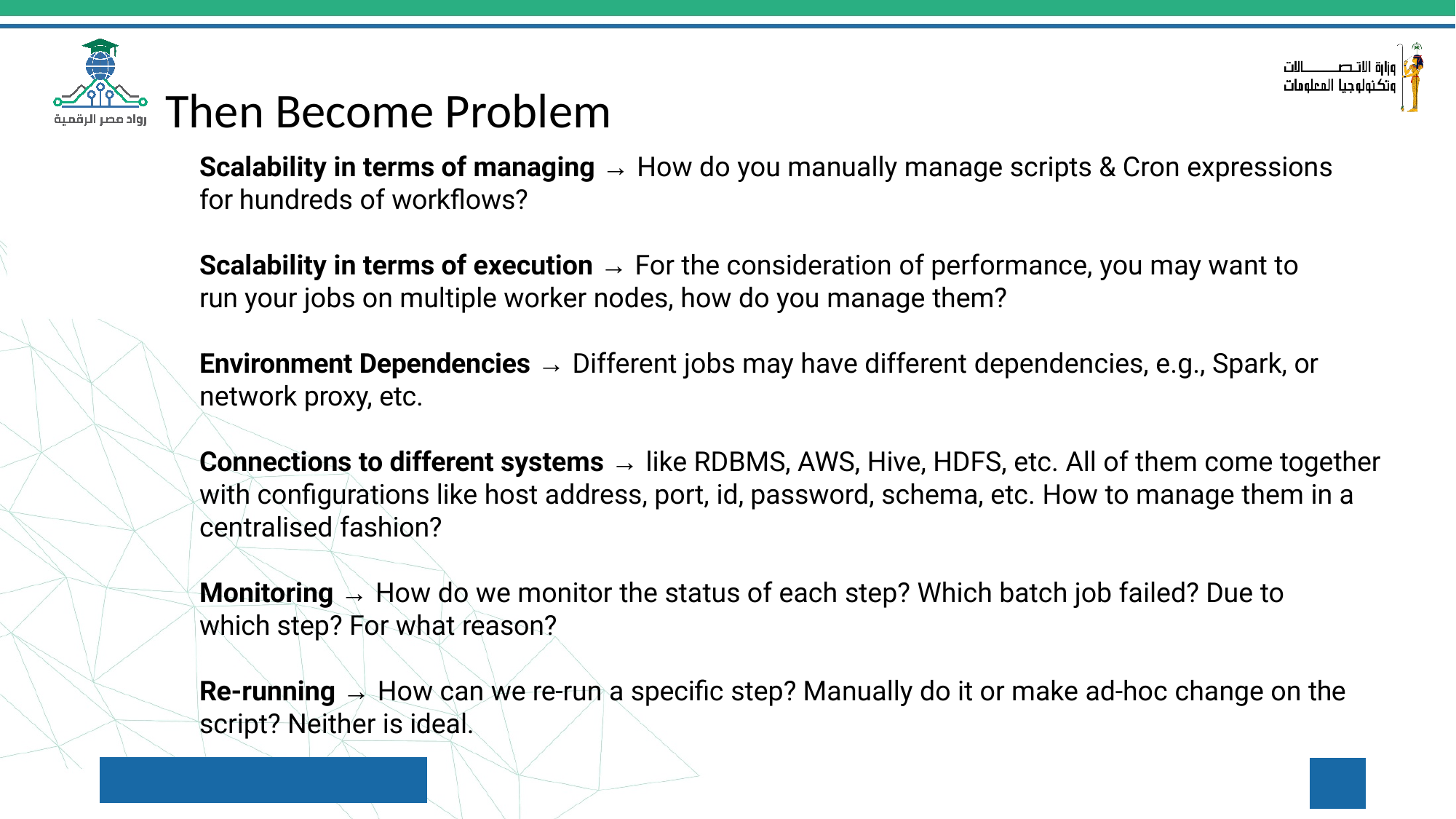

# Then Become Problem
Scalability in terms of managing → How do you manually manage scripts & Cron expressions for hundreds of workflows?
Scalability in terms of execution → For the consideration of performance, you may want to run your jobs on multiple worker nodes, how do you manage them?
Environment Dependencies → Different jobs may have different dependencies, e.g., Spark, or network proxy, etc.
Connections to different systems → like RDBMS, AWS, Hive, HDFS, etc. All of them come together with configurations like host address, port, id, password, schema, etc. How to manage them in a centralised fashion?
Monitoring → How do we monitor the status of each step? Which batch job failed? Due to which step? For what reason?
Re-running → How can we re-run a specific step? Manually do it or make ad-hoc change on the script? Neither is ideal.
6